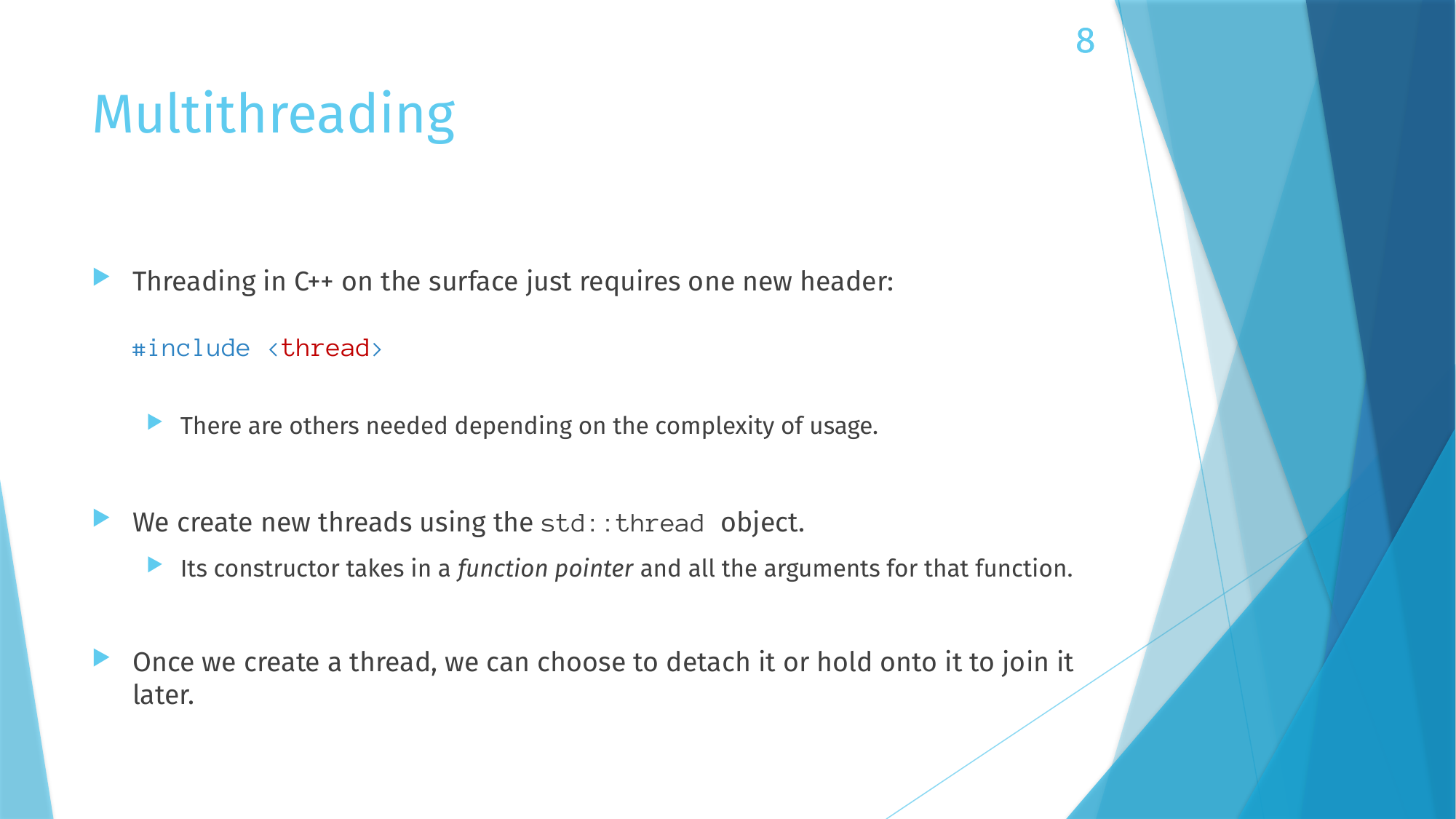

# Multithreading
Threading in C++ on the surface just requires one new header:
#include <thread>
There are others needed depending on the complexity of usage.

We create new threads using the std::thread object.
Its constructor takes in a function pointer and all the arguments for that function.

Once we create a thread, we can choose to detach it or hold onto it to join it later.